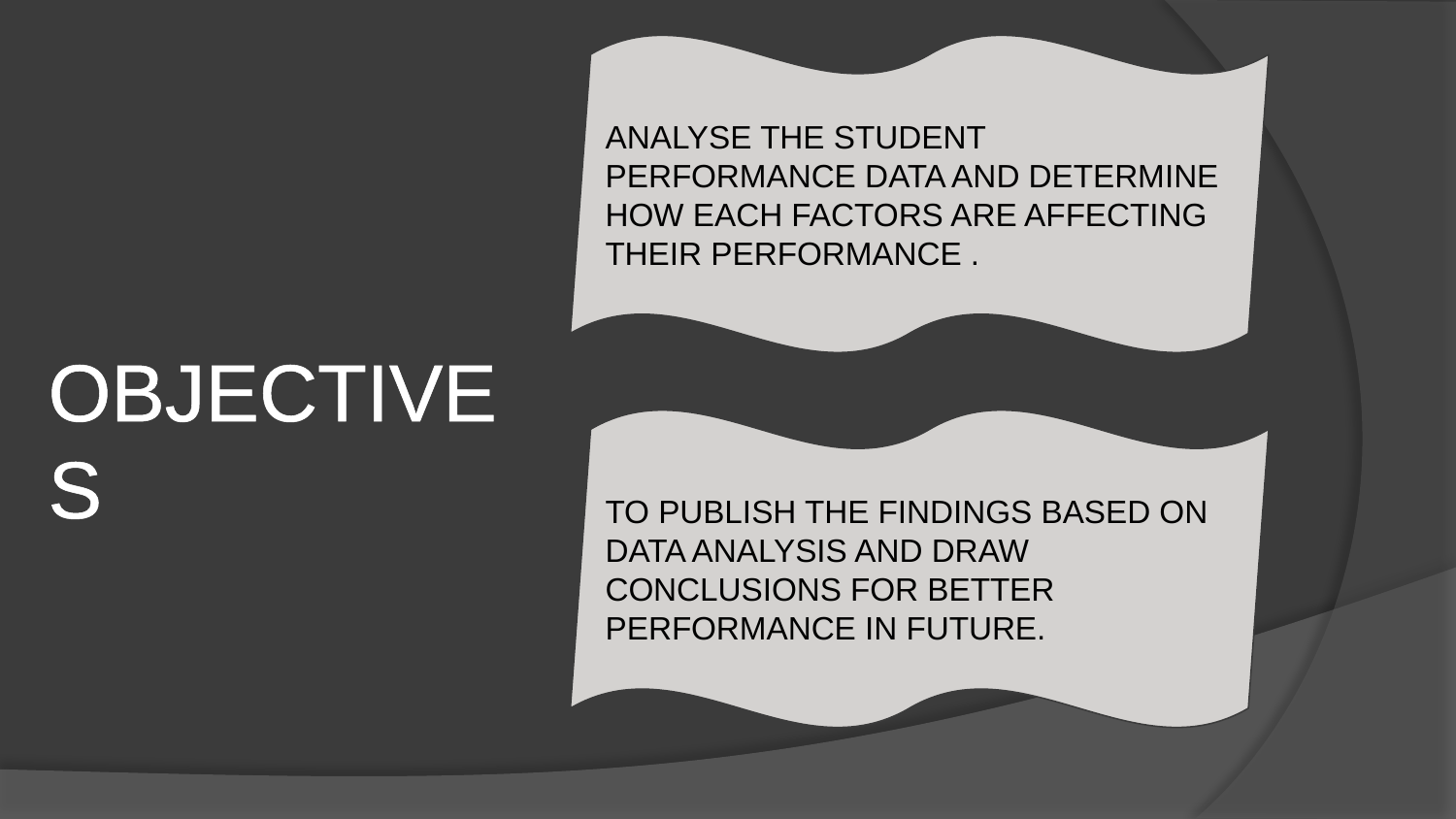

ANALYSE THE STUDENT PERFORMANCE DATA AND DETERMINE HOW EACH FACTORS ARE AFFECTING THEIR PERFORMANCE .
# OBJECTIVES
TO PUBLISH THE FINDINGS BASED ON DATA ANALYSIS AND DRAW CONCLUSIONS FOR BETTER PERFORMANCE IN FUTURE.